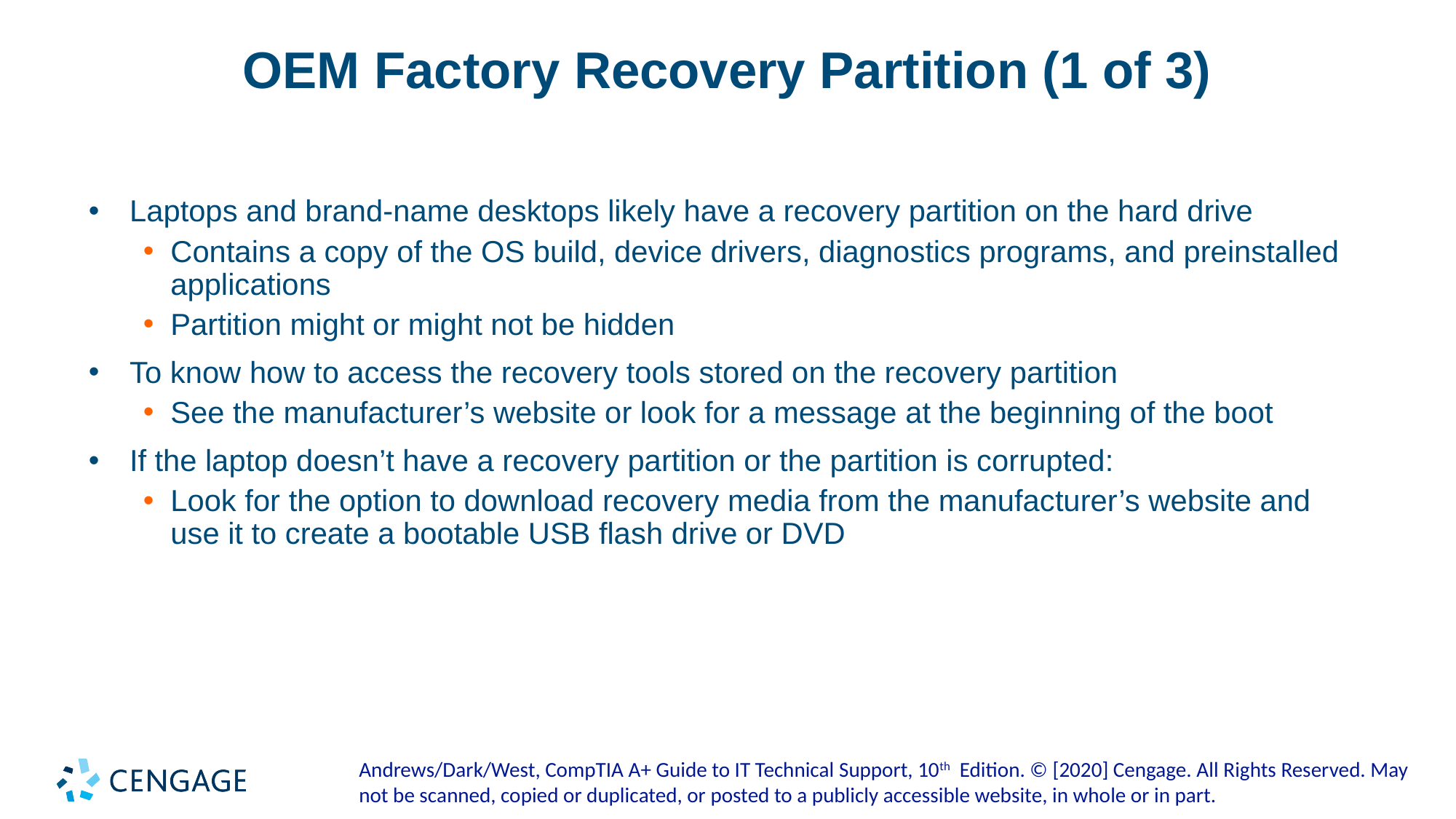

# OEM Factory Recovery Partition (1 of 3)
Laptops and brand-name desktops likely have a recovery partition on the hard drive
Contains a copy of the OS build, device drivers, diagnostics programs, and preinstalled applications
Partition might or might not be hidden
To know how to access the recovery tools stored on the recovery partition
See the manufacturer’s website or look for a message at the beginning of the boot
If the laptop doesn’t have a recovery partition or the partition is corrupted:
Look for the option to download recovery media from the manufacturer’s website and use it to create a bootable USB flash drive or DVD